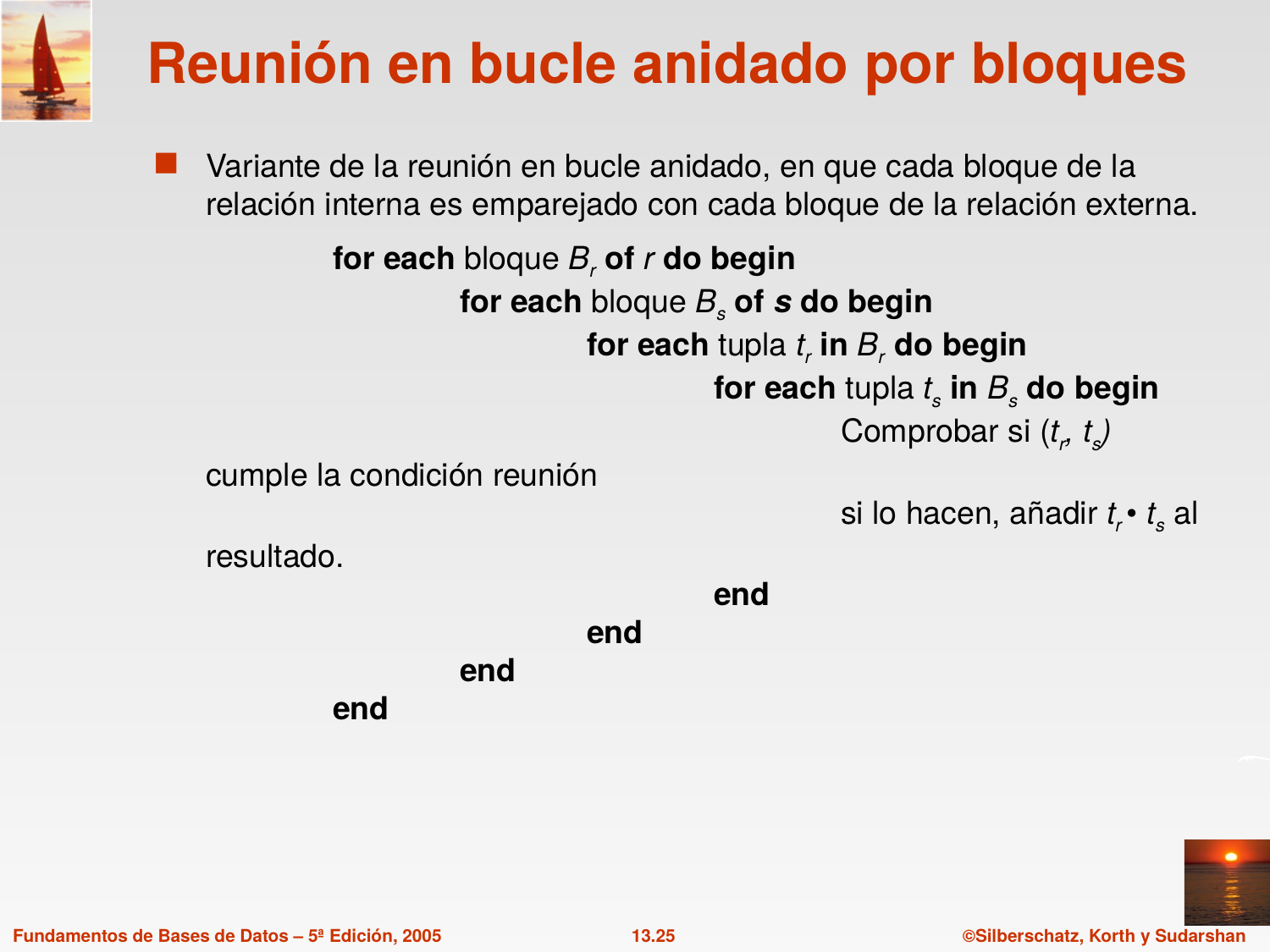

# Reunión en bucle anidado por bloques
Variante de la reunión en bucle anidado, en que cada bloque de la relación interna es emparejado con cada bloque de la relación externa.
		for each bloque Br of r do begin
		for each bloque Bs of s do begin
			for each tupla tr in Br  do begin
				for each tupla ts in Bs do begin
					Comprobar si (tr, ts) cumple la condición reunión
					si lo hacen, añadir tr • ts al resultado.
				end
			end
		end
	end